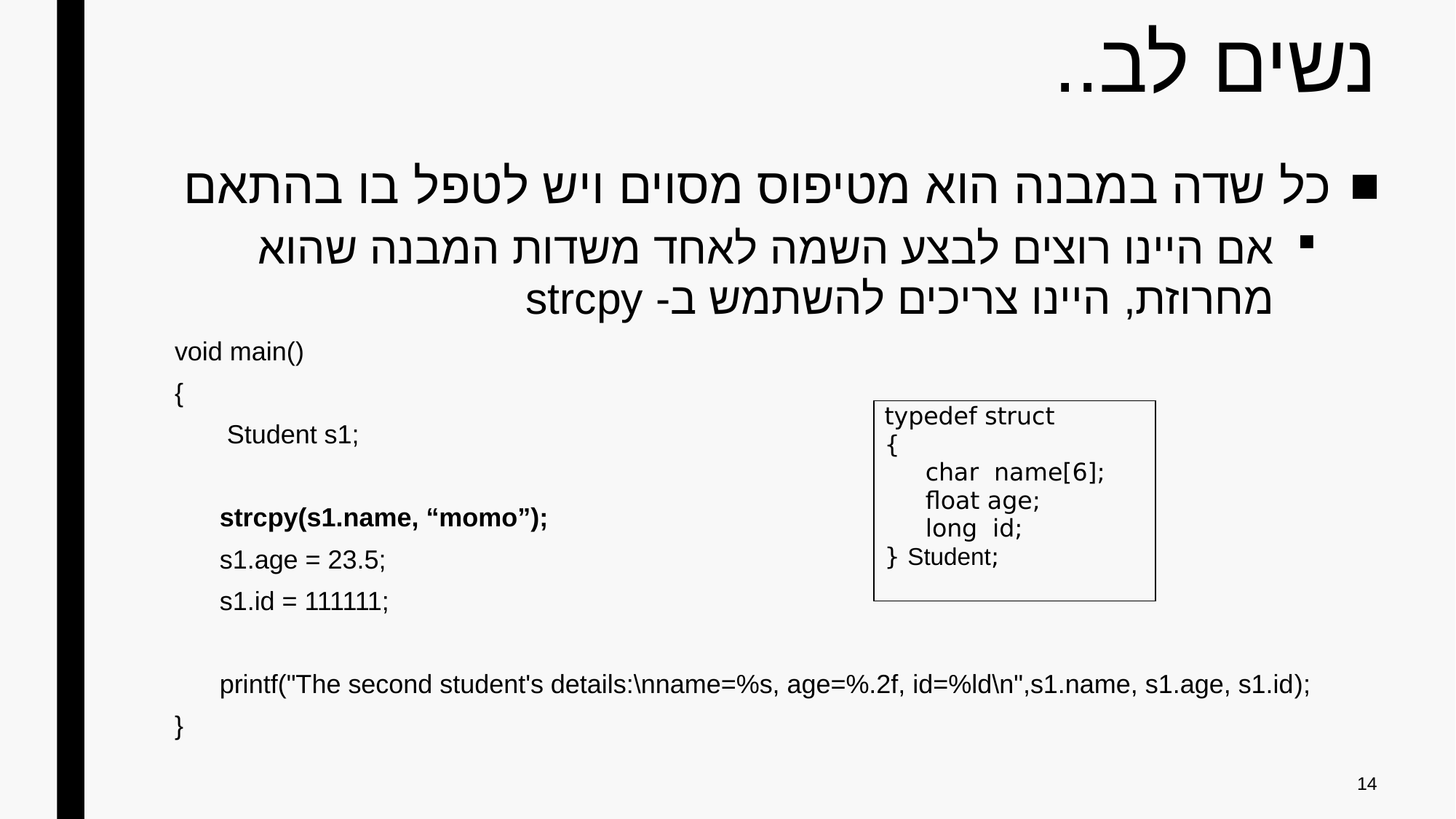

# נשים לב..
כל שדה במבנה הוא מטיפוס מסוים ויש לטפל בו בהתאם
אם היינו רוצים לבצע השמה לאחד משדות המבנה שהוא מחרוזת, היינו צריכים להשתמש ב- strcpy
void main()
{
	 Student s1;

	strcpy(s1.name, “momo”);
	s1.age = 23.5;
	s1.id = 111111;

	printf("The second student's details:\nname=%s, age=%.2f, id=%ld\n",s1.name, s1.age, s1.id);
}

typedef struct
{
	char  name[6];
	float age;
	long  id;
} Student;
14